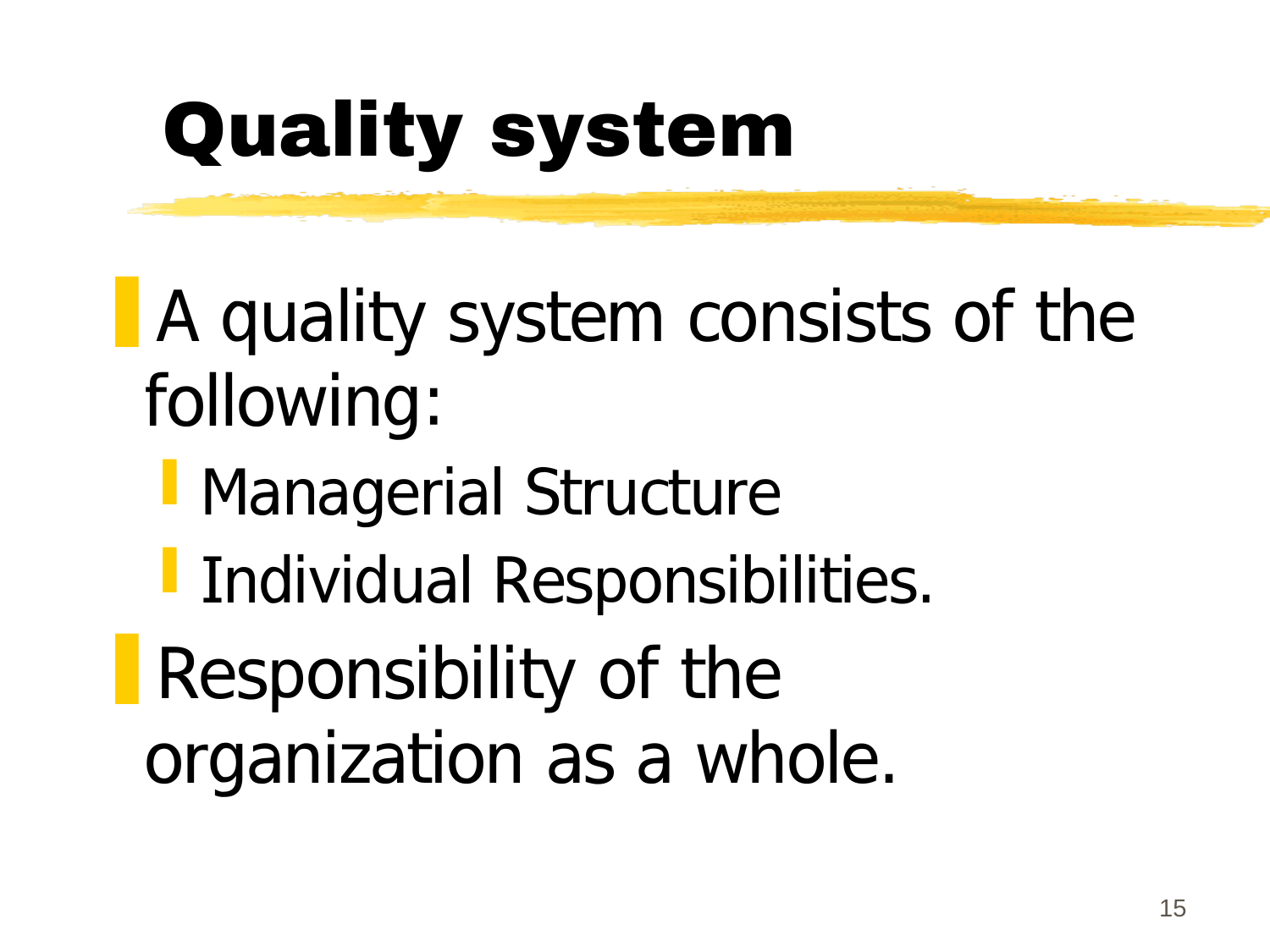

# Quality system
A quality system consists of the following:
Managerial Structure
Individual Responsibilities.
Responsibility of the organization as a whole.
15